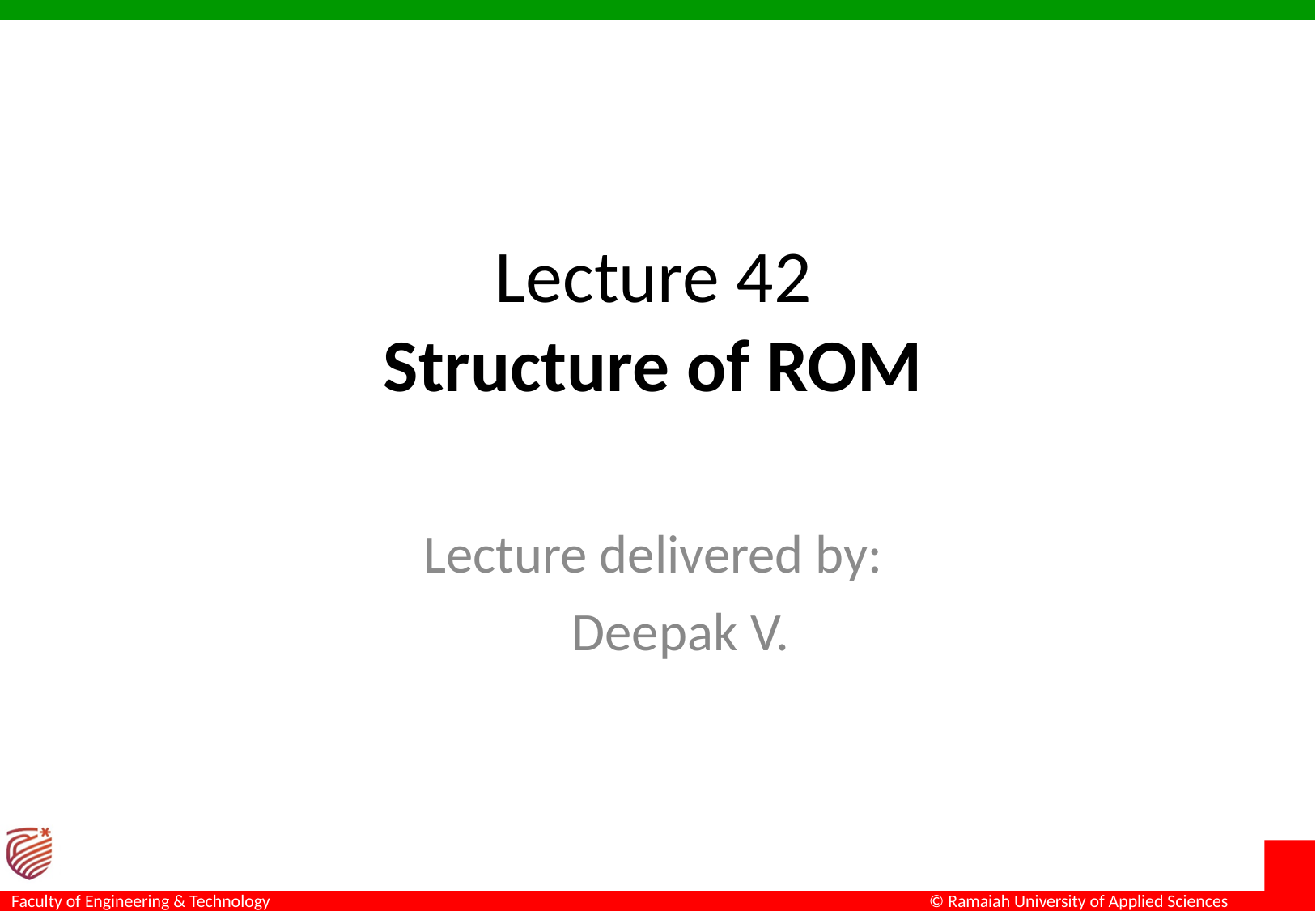

# Lecture 42 Structure of ROM
Lecture delivered by:
Deepak V.